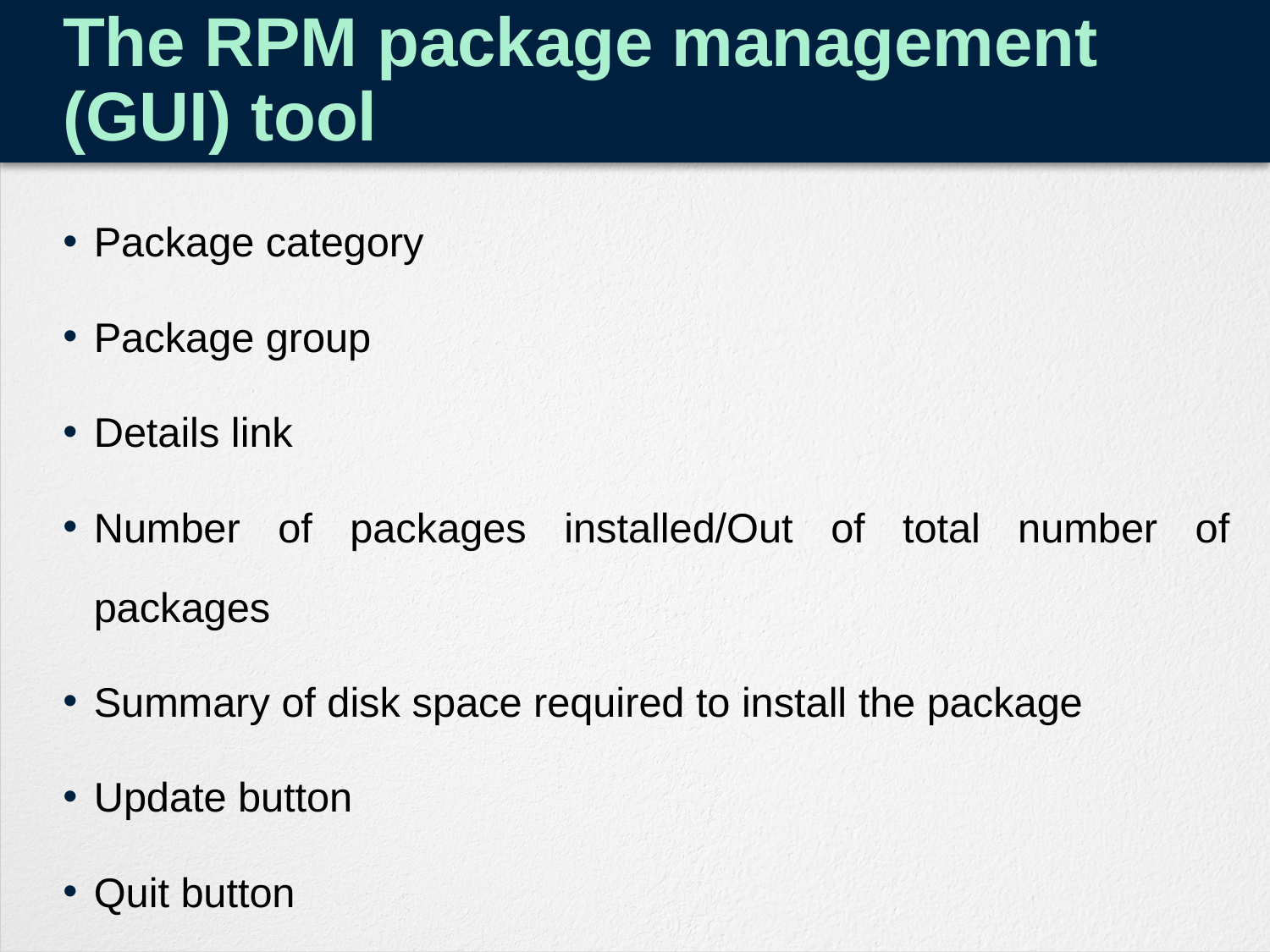

# The RPM package management (GUI) tool
Package category
Package group
Details link
Number of packages installed/Out of total number of packages
Summary of disk space required to install the package
Update button
Quit button